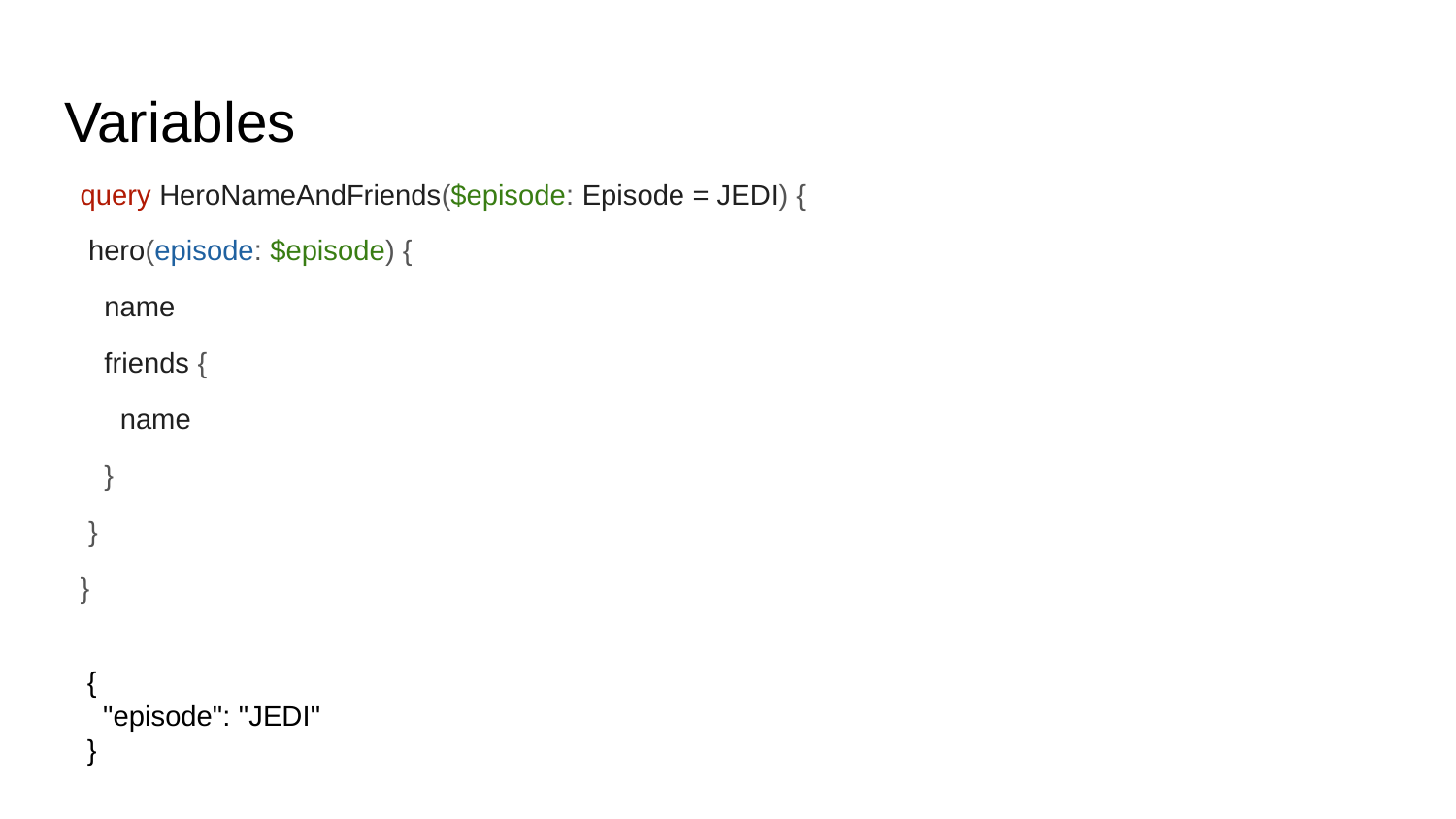

# Variables
query HeroNameAndFriends($episode: Episode = JEDI) {
 hero(episode: $episode) {
   name
   friends {
     name
   }
 }
}
{
  "episode": "JEDI"
}